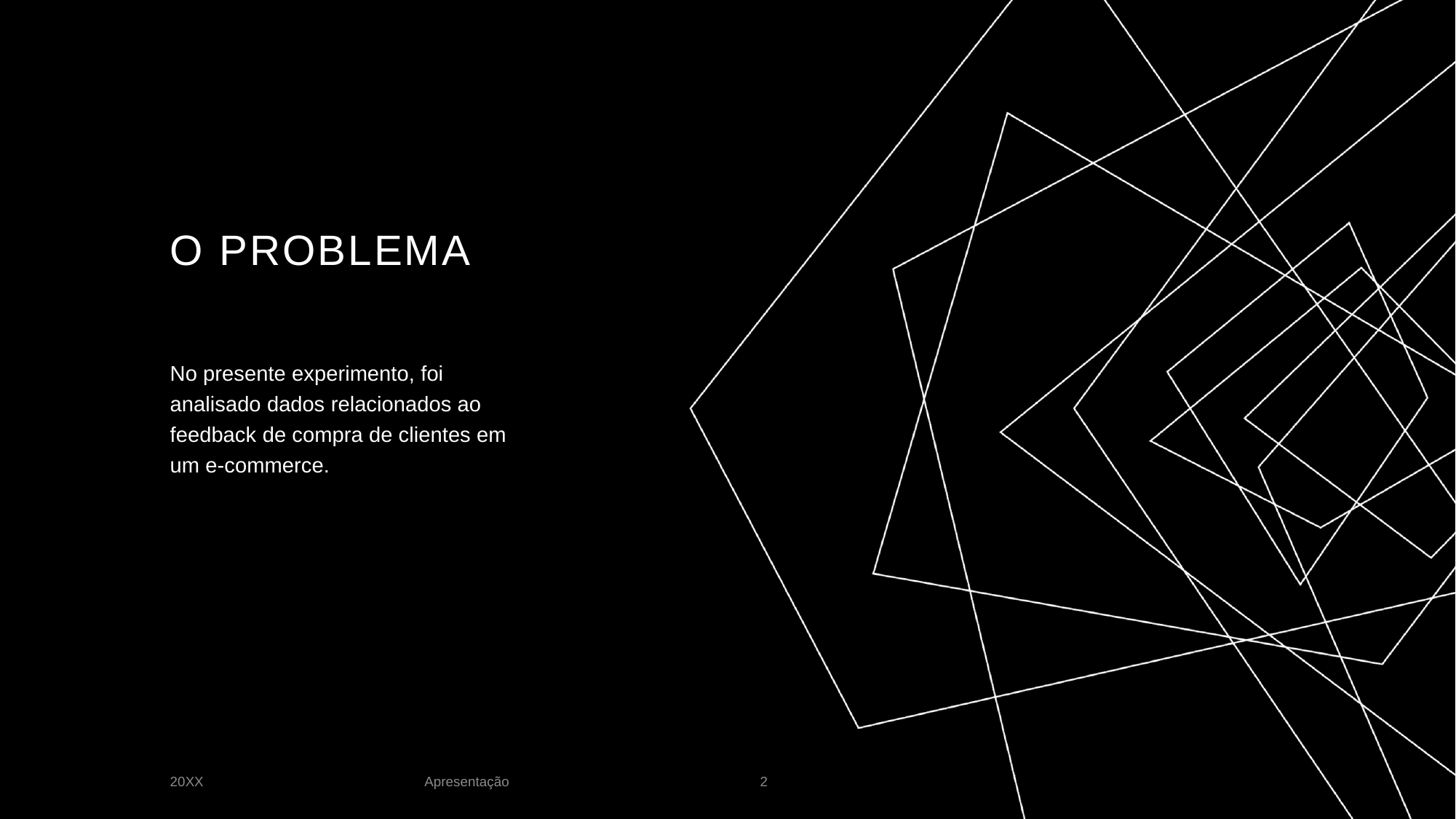

# O problema
No presente experimento, foi analisado dados relacionados ao feedback de compra de clientes em um e-commerce.
Apresentação
20XX
2